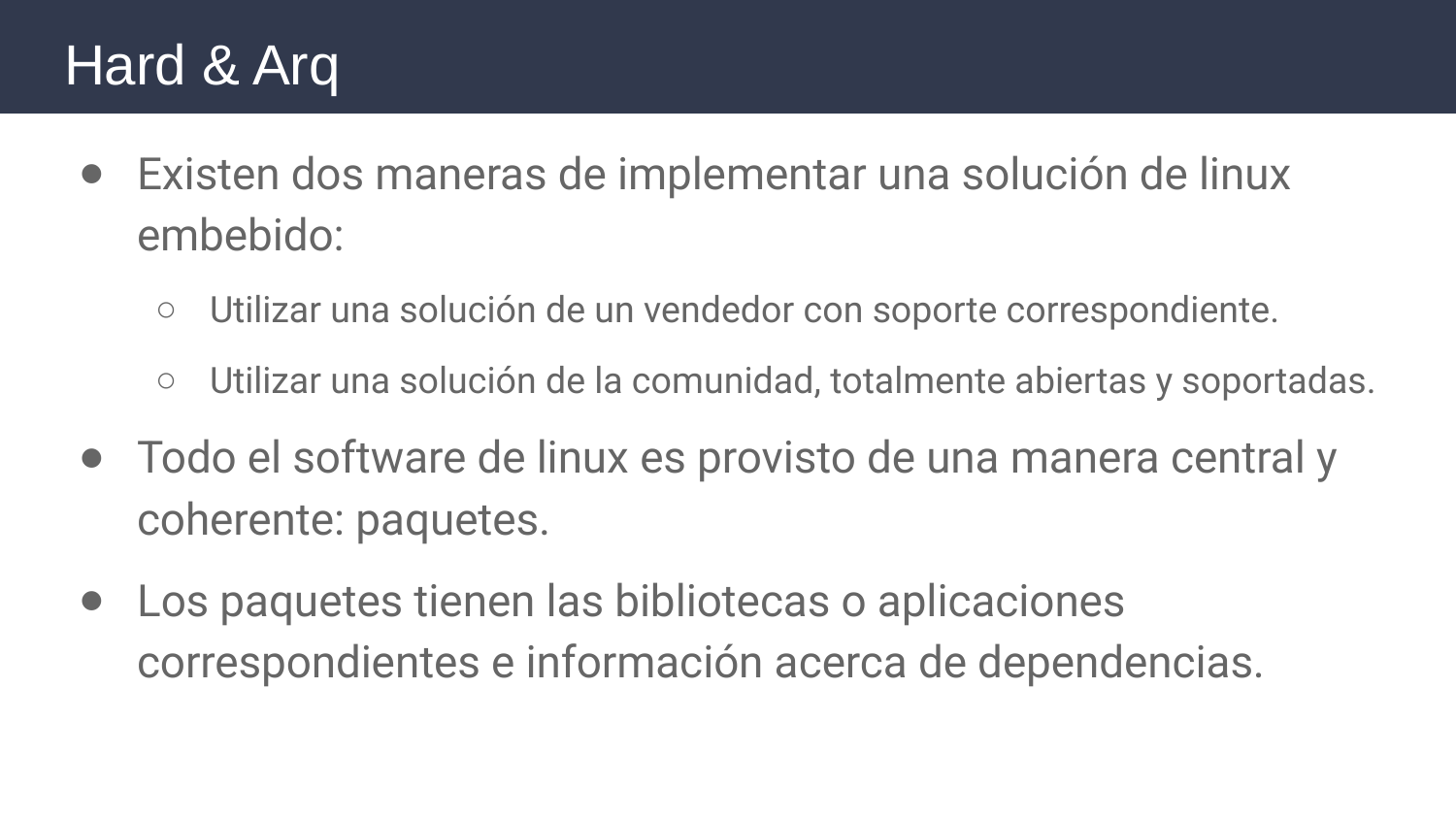

# Hard & Arq

Existen dos maneras de implementar una solución de linux embebido:
Utilizar una solución de un vendedor con soporte correspondiente.
Utilizar una solución de la comunidad, totalmente abiertas y soportadas.
Todo el software de linux es provisto de una manera central y coherente: paquetes.
Los paquetes tienen las bibliotecas o aplicaciones correspondientes e información acerca de dependencias.